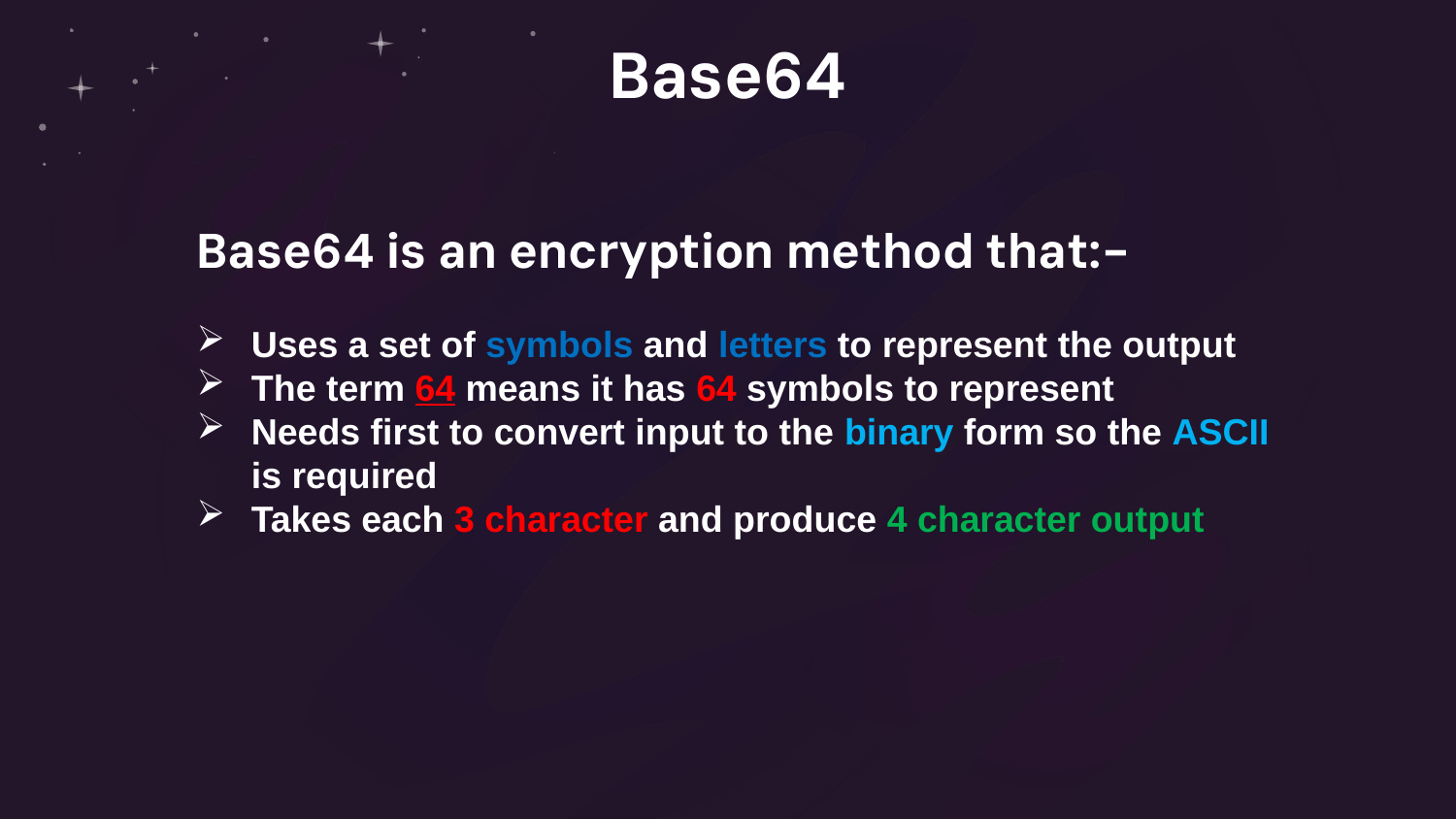

# Base64
Base64 is an encryption method that:-

Uses a set of symbols and letters to represent the output
The term 64 means it has 64 symbols to represent
Needs first to convert input to the binary form so the ASCII is required
Takes each 3 character and produce 4 character output